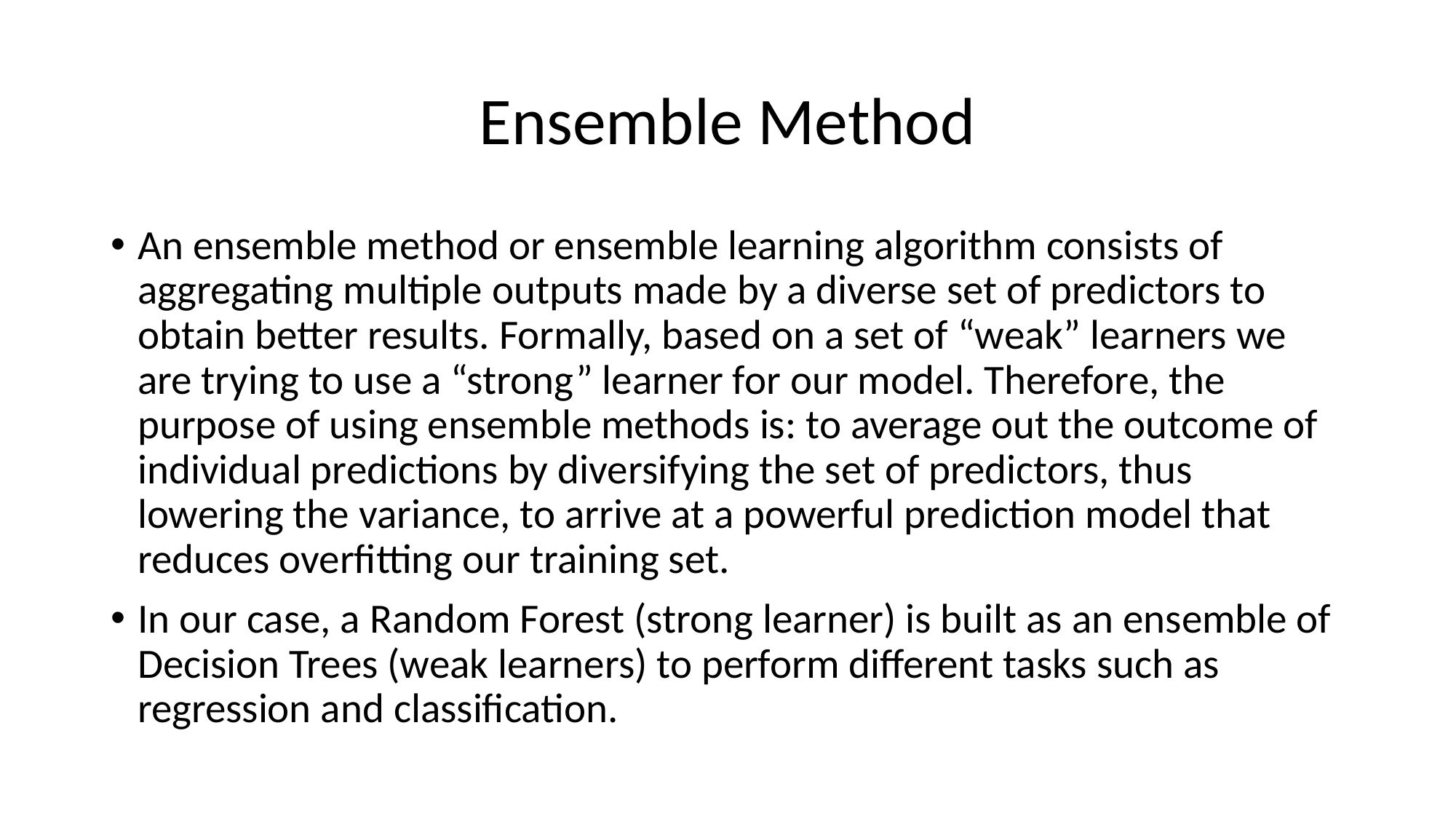

# Ensemble Method
An ensemble method or ensemble learning algorithm consists of aggregating multiple outputs made by a diverse set of predictors to obtain better results. Formally, based on a set of “weak” learners we are trying to use a “strong” learner for our model. Therefore, the purpose of using ensemble methods is: to average out the outcome of individual predictions by diversifying the set of predictors, thus lowering the variance, to arrive at a powerful prediction model that reduces overfitting our training set.
In our case, a Random Forest (strong learner) is built as an ensemble of Decision Trees (weak learners) to perform different tasks such as regression and classification.